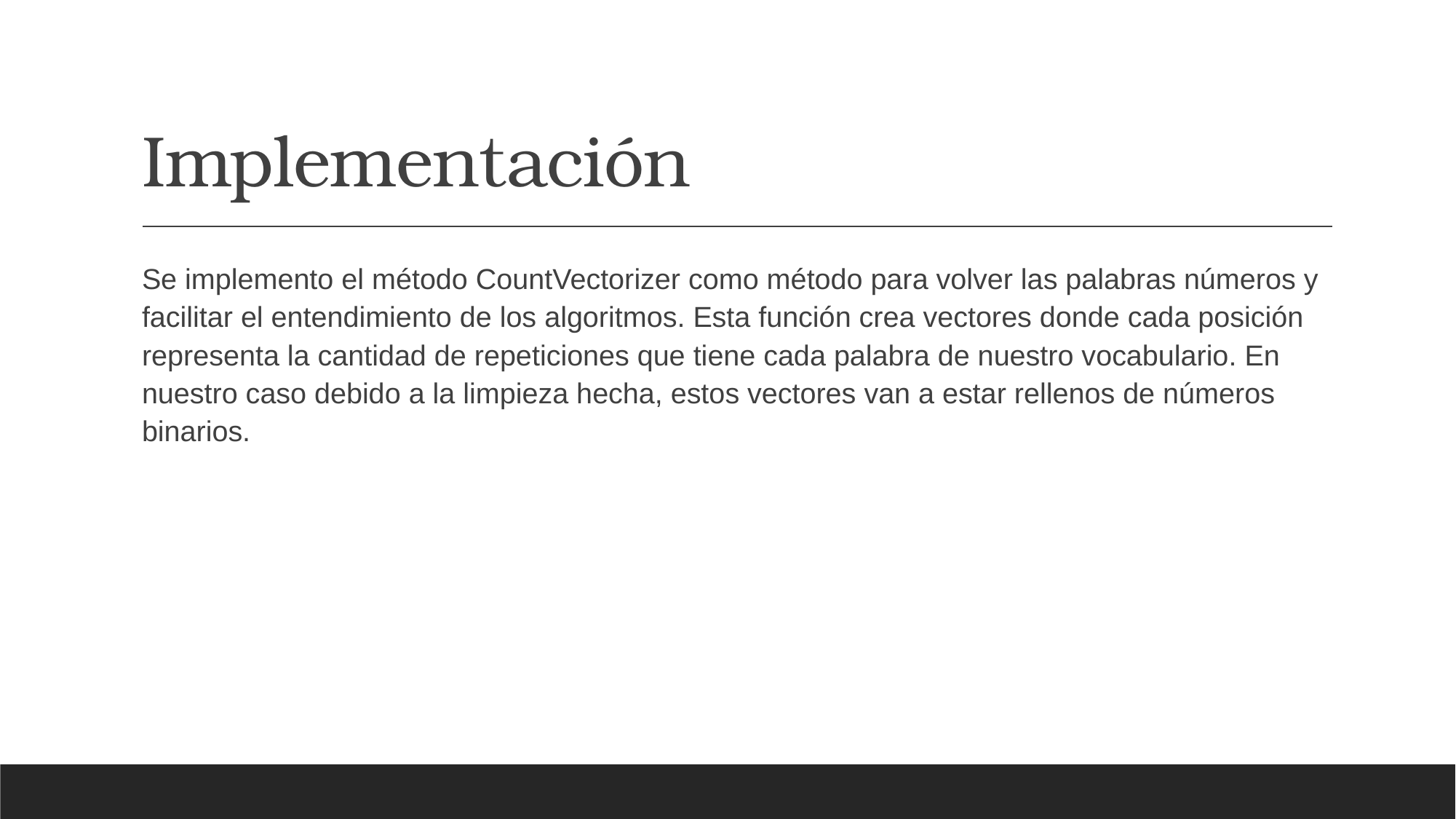

# Implementación
Se implemento el método CountVectorizer como método para volver las palabras números y facilitar el entendimiento de los algoritmos. Esta función crea vectores donde cada posición representa la cantidad de repeticiones que tiene cada palabra de nuestro vocabulario. En nuestro caso debido a la limpieza hecha, estos vectores van a estar rellenos de números binarios.